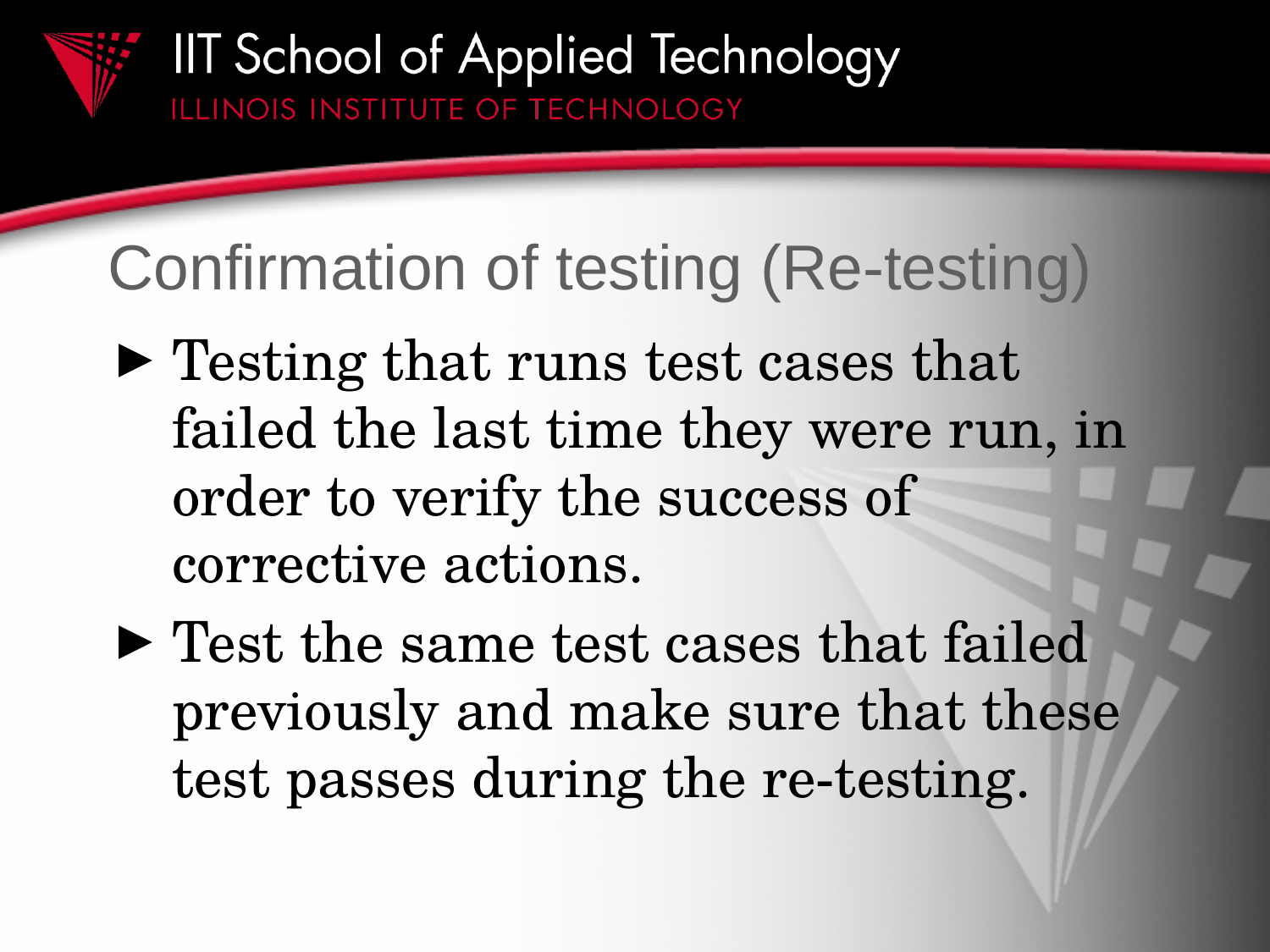

# Confirmation of testing (Re-testing)
Testing that runs test cases that failed the last time they were run, in order to verify the success of corrective actions.
Test the same test cases that failed previously and make sure that these test passes during the re-testing.